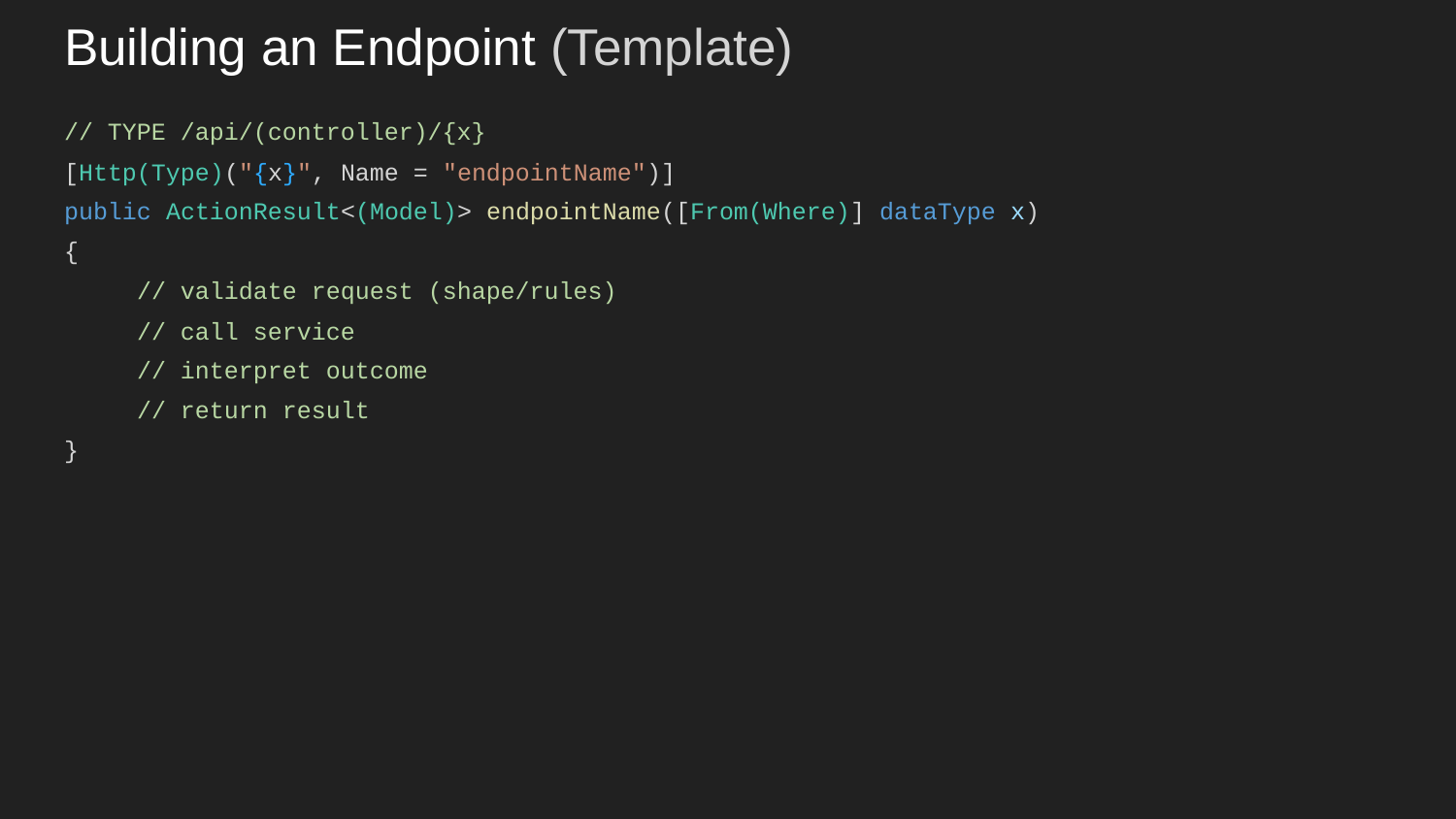

# Building an Endpoint (Template)
// TYPE /api/(controller)/{x}
[Http(Type)("{x}", Name = "endpointName")]
public ActionResult<(Model)> endpointName([From(Where)] dataType x)
{
// validate request (shape/rules)
// call service
// interpret outcome
// return result
}